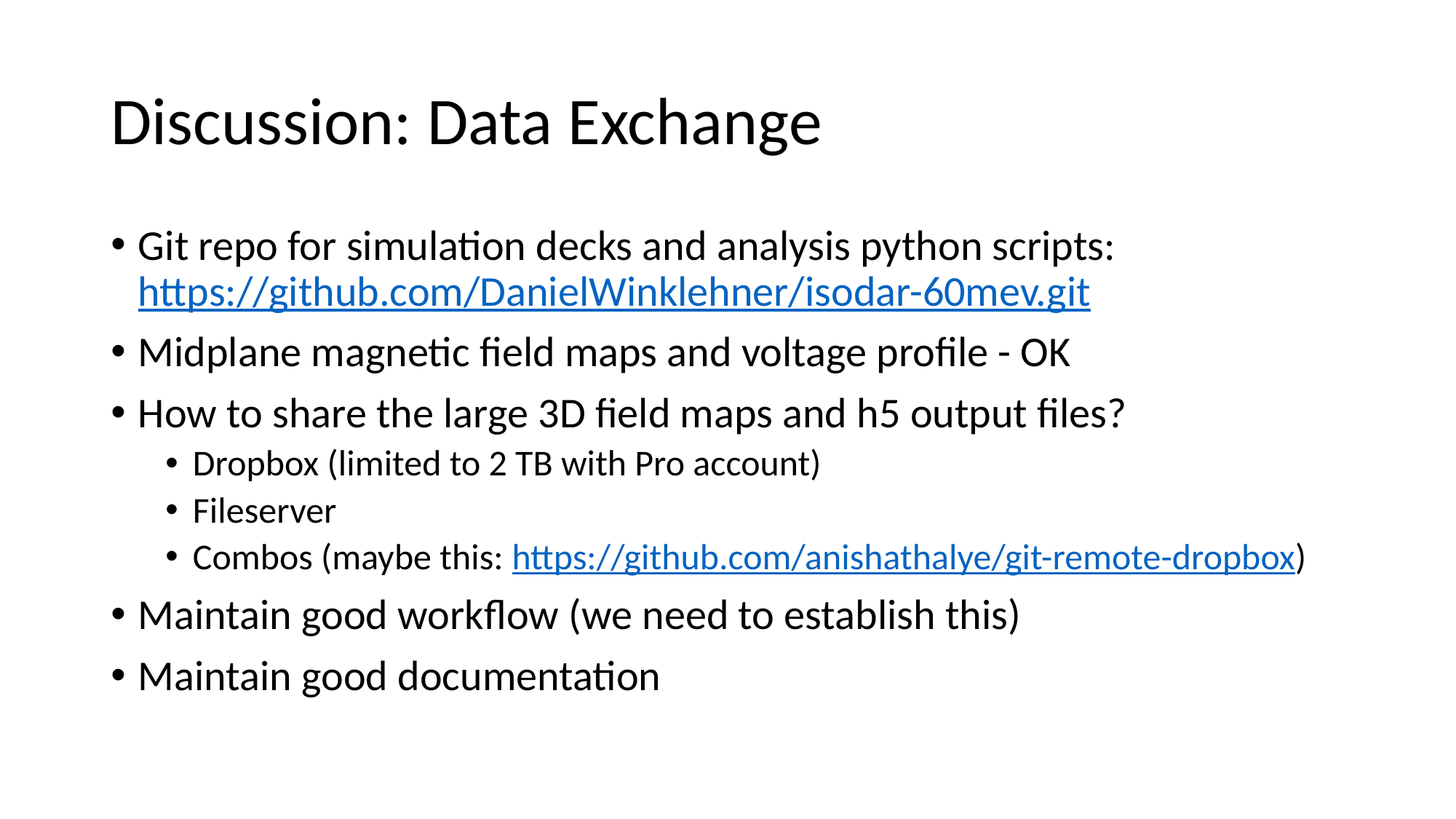

# Discussion: Data Exchange
Git repo for simulation decks and analysis python scripts:
https://github.com/DanielWinklehner/isodar-60mev.git
Midplane magnetic field maps and voltage profile - OK
How to share the large 3D field maps and h5 output files?
Dropbox (limited to 2 TB with Pro account)
Fileserver
Combos (maybe this: https://github.com/anishathalye/git-remote-dropbox)
Maintain good workflow (we need to establish this)
Maintain good documentation